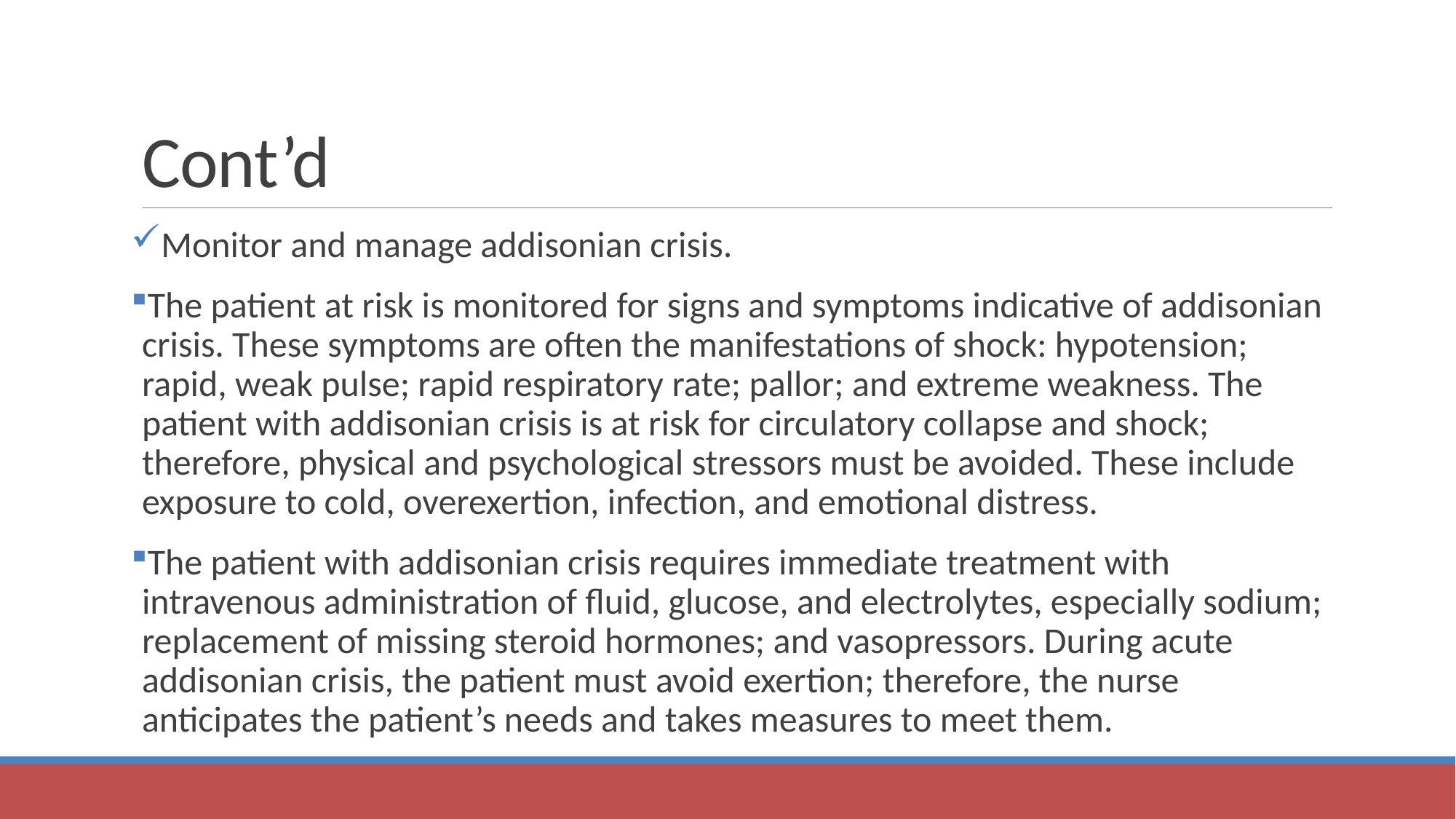

# Cont’d
Monitor and manage addisonian crisis.
The patient at risk is monitored for signs and symptoms indicative of addisonian crisis. These symptoms are often the manifestations of shock: hypotension; rapid, weak pulse; rapid respiratory rate; pallor; and extreme weakness. The patient with addisonian crisis is at risk for circulatory collapse and shock; therefore, physical and psychological stressors must be avoided. These include exposure to cold, overexertion, infection, and emotional distress.
The patient with addisonian crisis requires immediate treatment with intravenous administration of fluid, glucose, and electrolytes, especially sodium; replacement of missing steroid hormones; and vasopressors. During acute addisonian crisis, the patient must avoid exertion; therefore, the nurse anticipates the patient’s needs and takes measures to meet them.